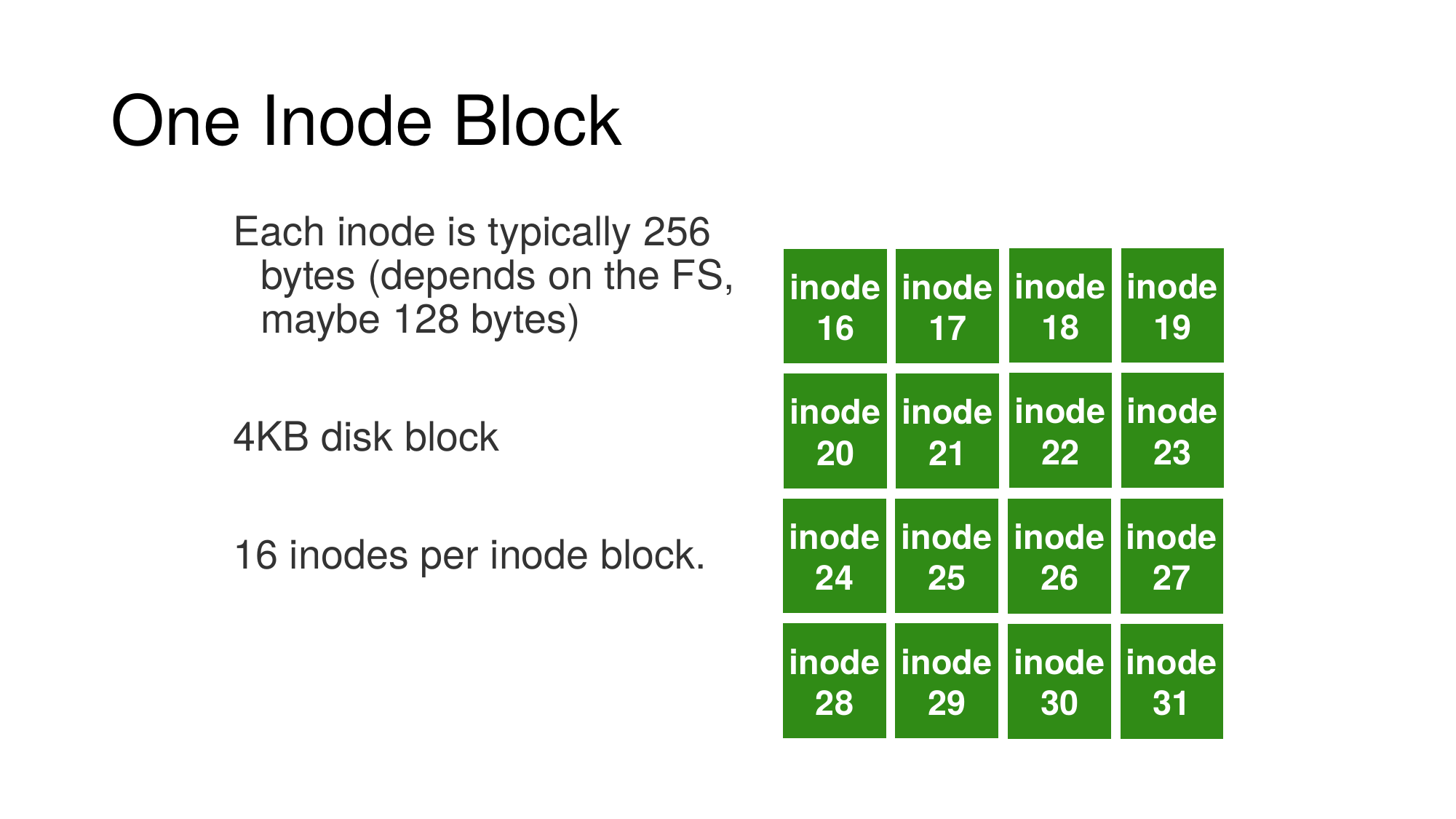

# One Inode Block
Each inode is typically 256 bytes (depends on the FS, maybe 128 bytes)

4KB disk block

16 inodes per inode block.
inode
18
inode
19
inode
16
inode
17
inode
22
inode
23
inode
20
inode
21
inode
24
inode
25
inode
26
inode
27
inode
28
inode
29
inode
30
inode
31